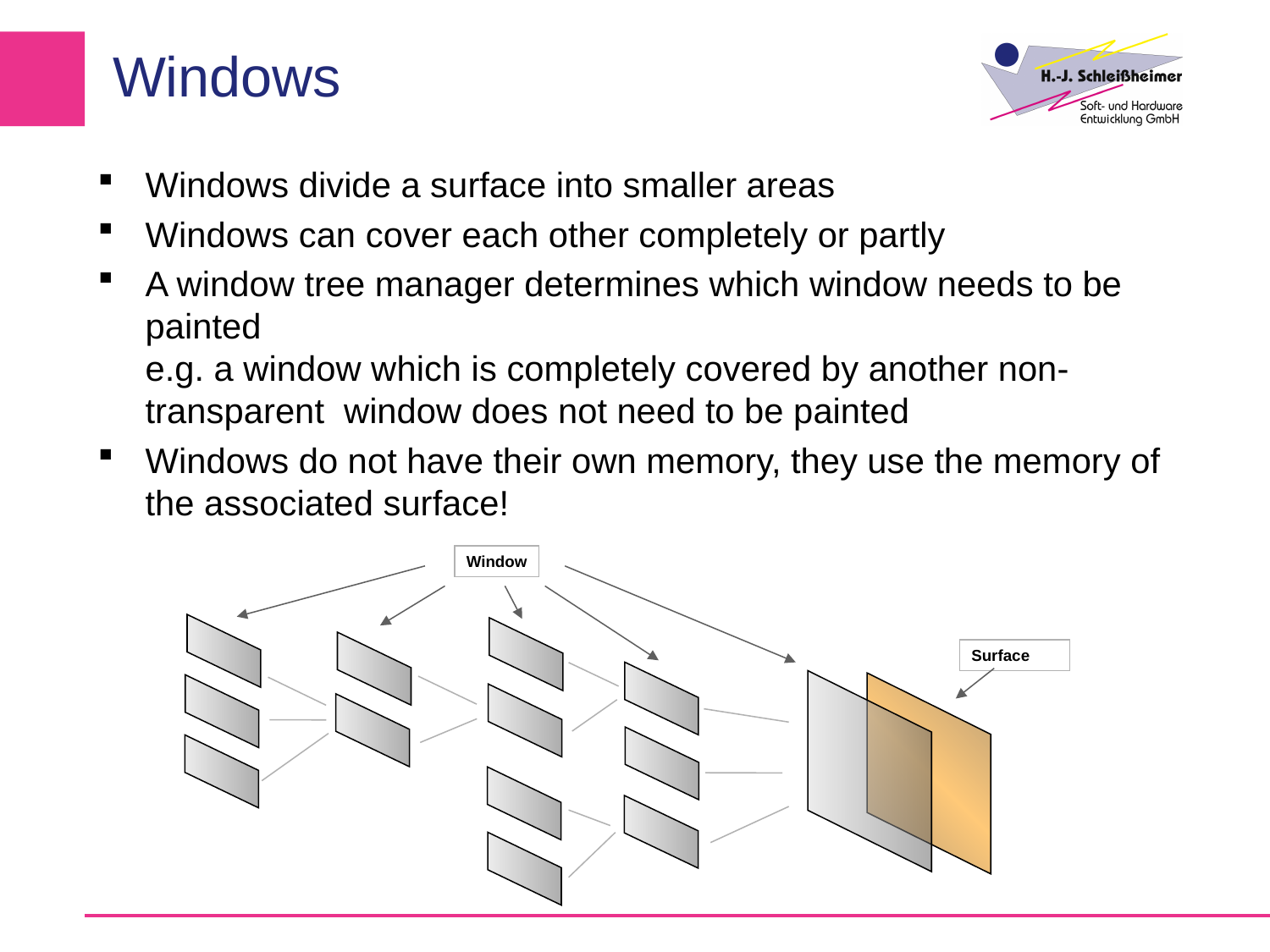

# Windows
Windows divide a surface into smaller areas
Windows can cover each other completely or partly
A window tree manager determines which window needs to be painted
e.g. a window which is completely covered by another non-transparent  window does not need to be painted
Windows do not have their own memory, they use the memory of the associated surface!
Window

Surface